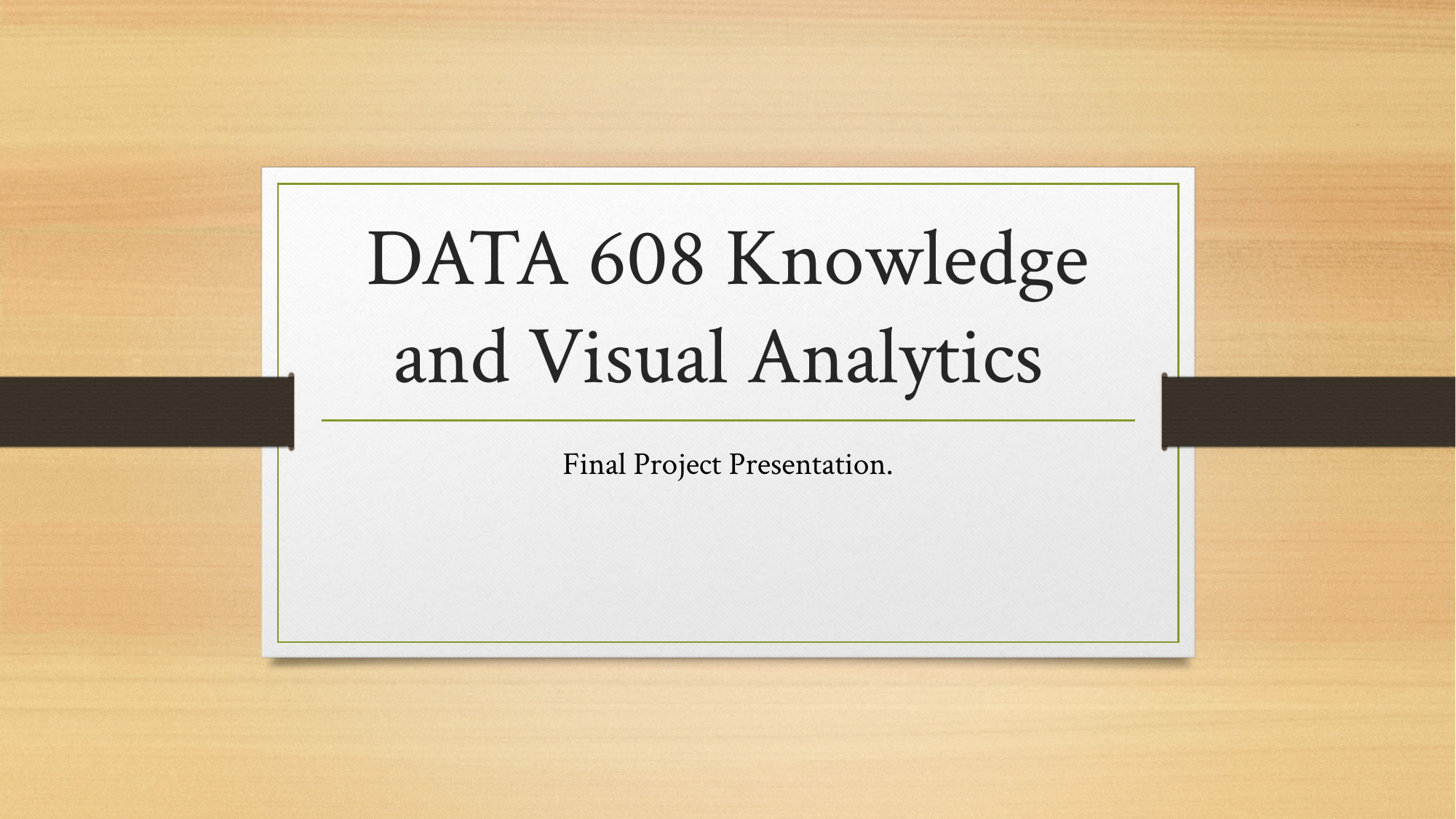

# DATA 608 Knowledge and Visual Analytics
Final Project Presentation.